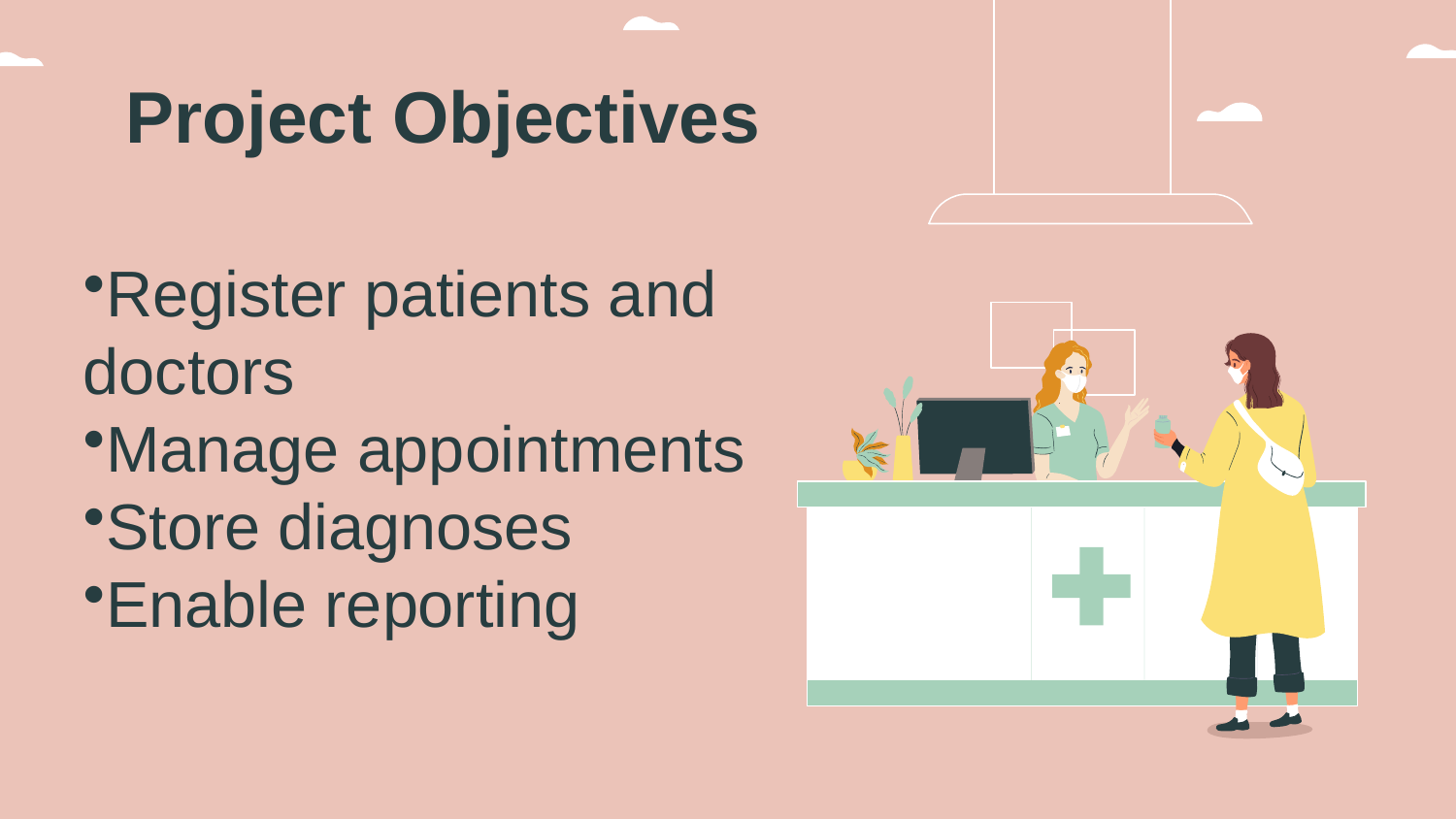

# Project Objectives
Register patients and doctors
Manage appointments
Store diagnoses
Enable reporting